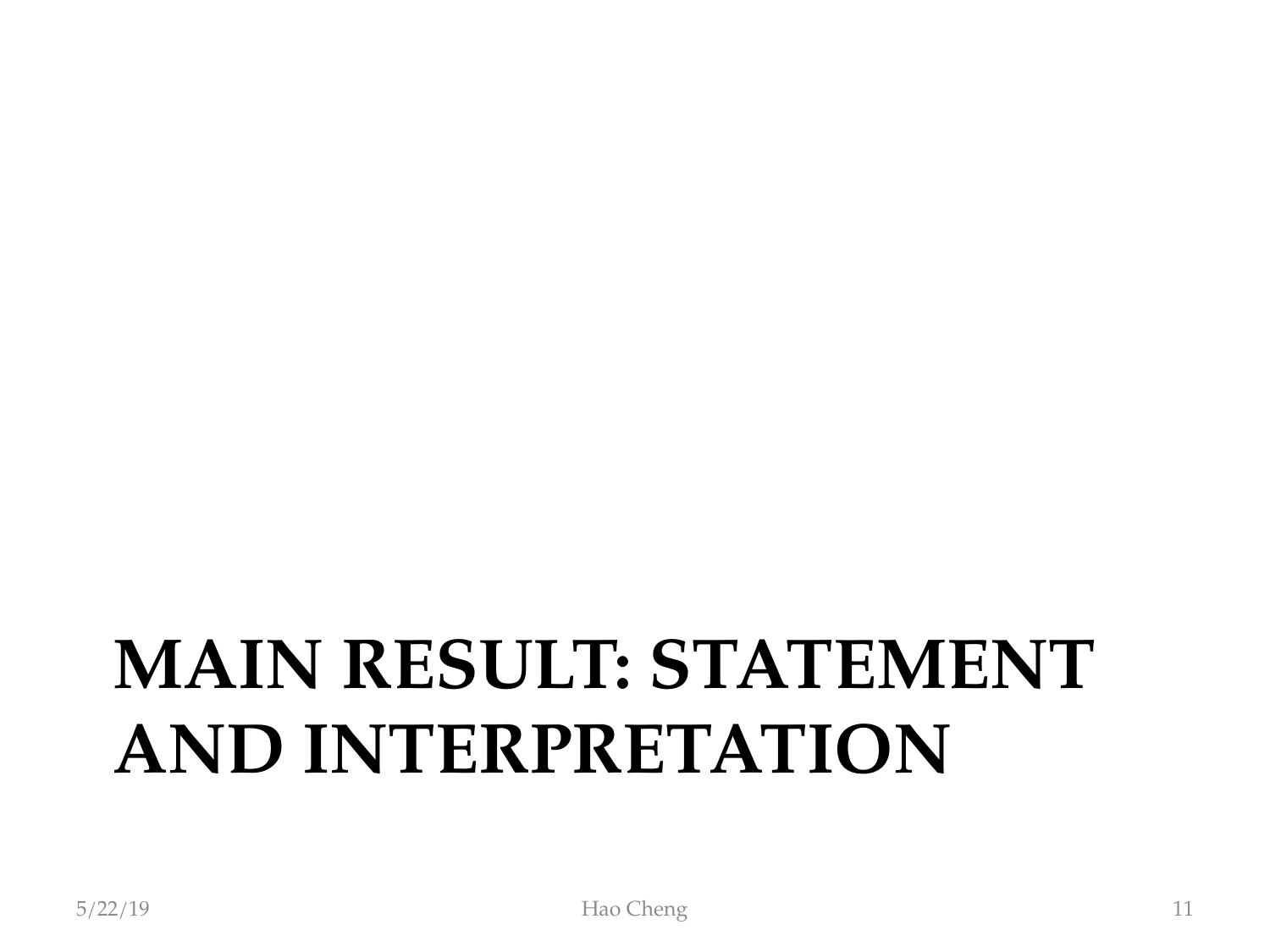

# Main result: Statement and interpretation
5/22/19
Hao Cheng
11